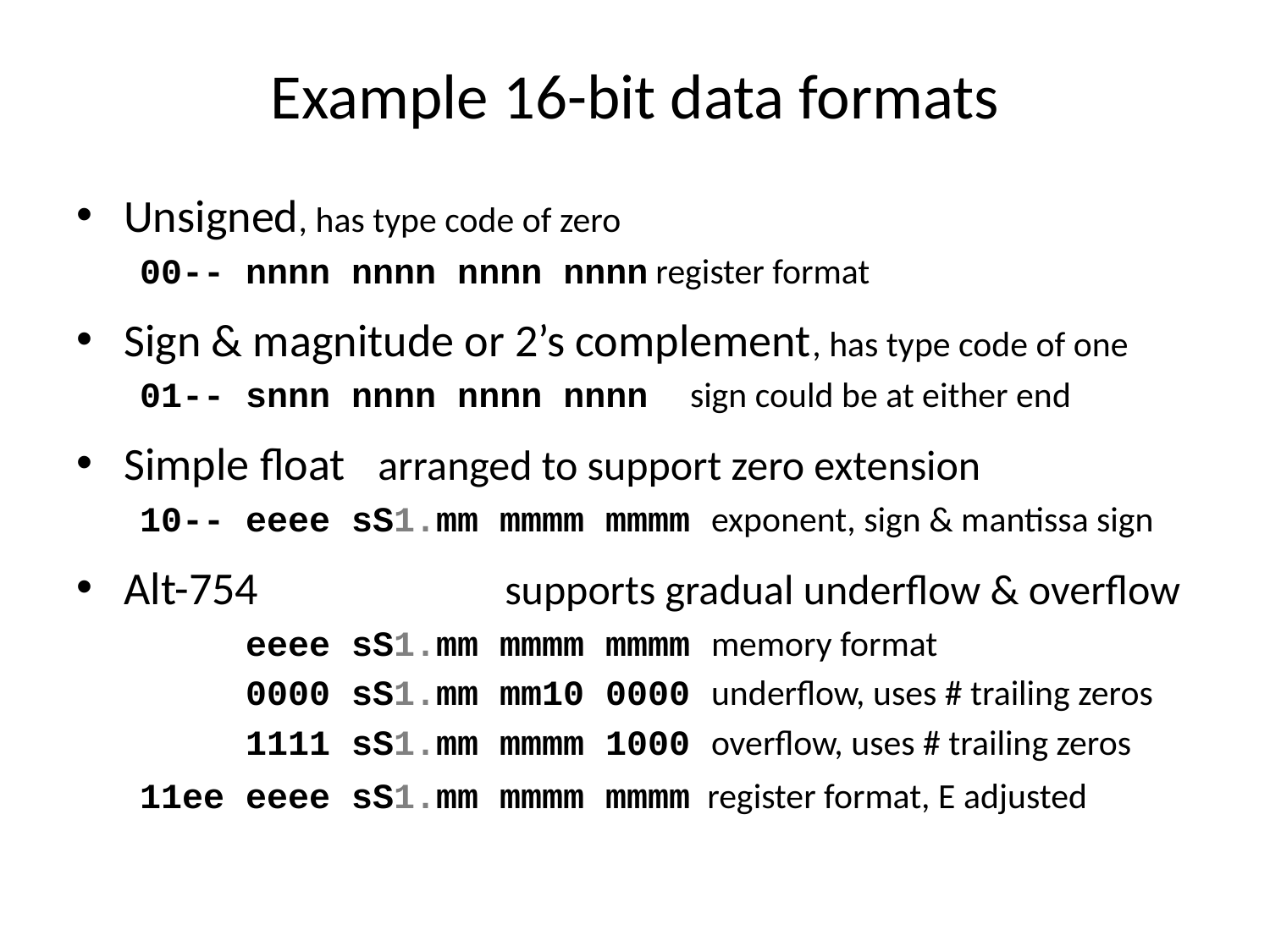

# Example 16-bit data formats
Unsigned, has type code of zero
00-- nnnn nnnn nnnn nnnn register format
Sign & magnitude or 2’s complement, has type code of one
01-- snnn nnnn nnnn nnnn  sign could be at either end
Simple float	arranged to support zero extension
10-- eeee sS1.mm mmmm mmmm exponent, sign & mantissa sign
Alt-754		supports gradual underflow & overflow
     eeee sS1.mm mmmm mmmm memory format
     0000 sS1.mm mm10 0000 underflow, uses # trailing zeros
     1111 sS1.mm mmmm 1000 overflow, uses # trailing zeros
11ee eeee sS1.mm mmmm mmmm  register format, E adjusted